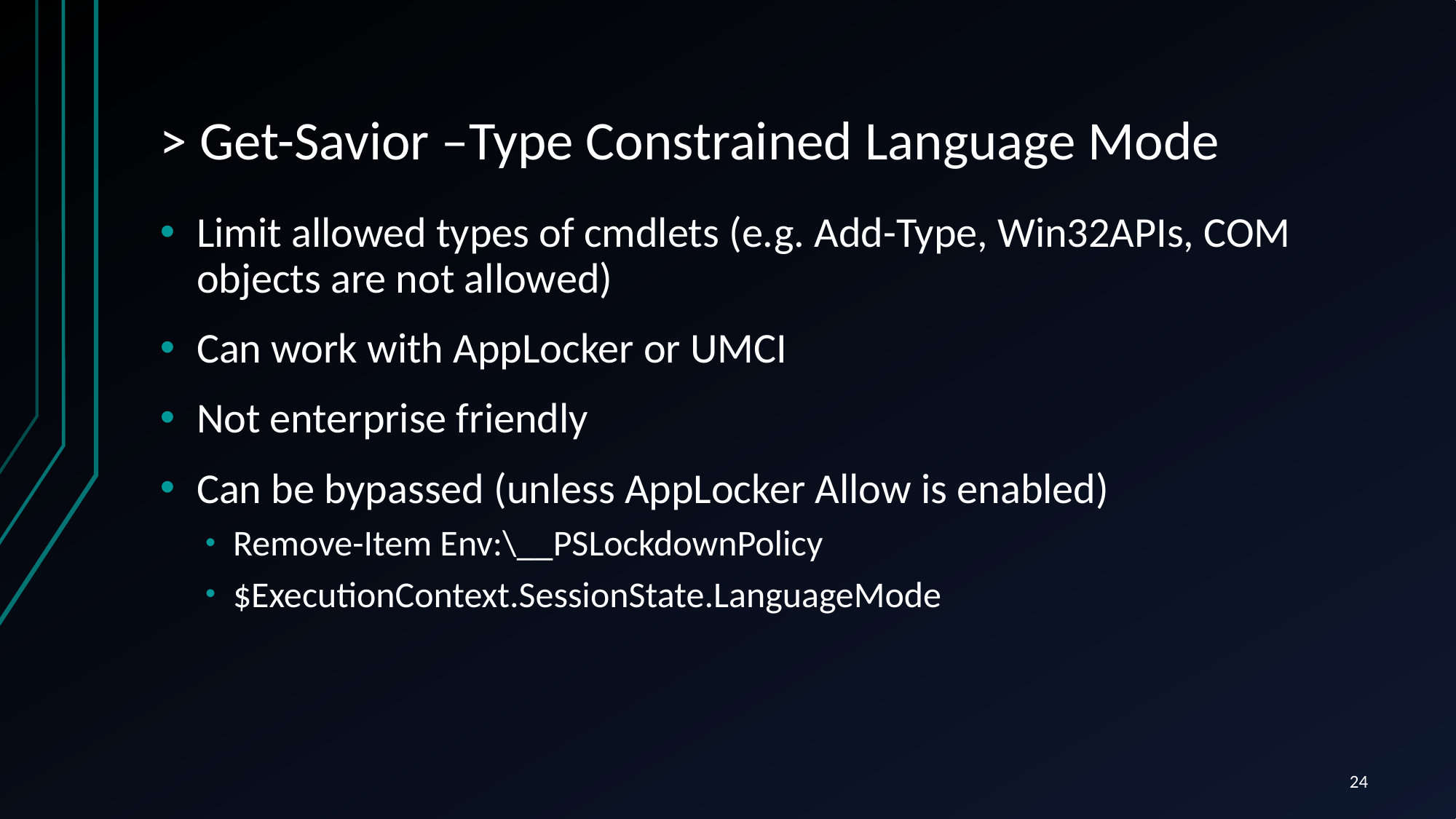

# > Get-Savior –Type Constrained Language Mode
Limit allowed types of cmdlets (e.g. Add-Type, Win32APIs, COM objects are not allowed)
Can work with AppLocker or UMCI
Not enterprise friendly
Can be bypassed (unless AppLocker Allow is enabled)
Remove-Item Env:\__PSLockdownPolicy
$ExecutionContext.SessionState.LanguageMode
24